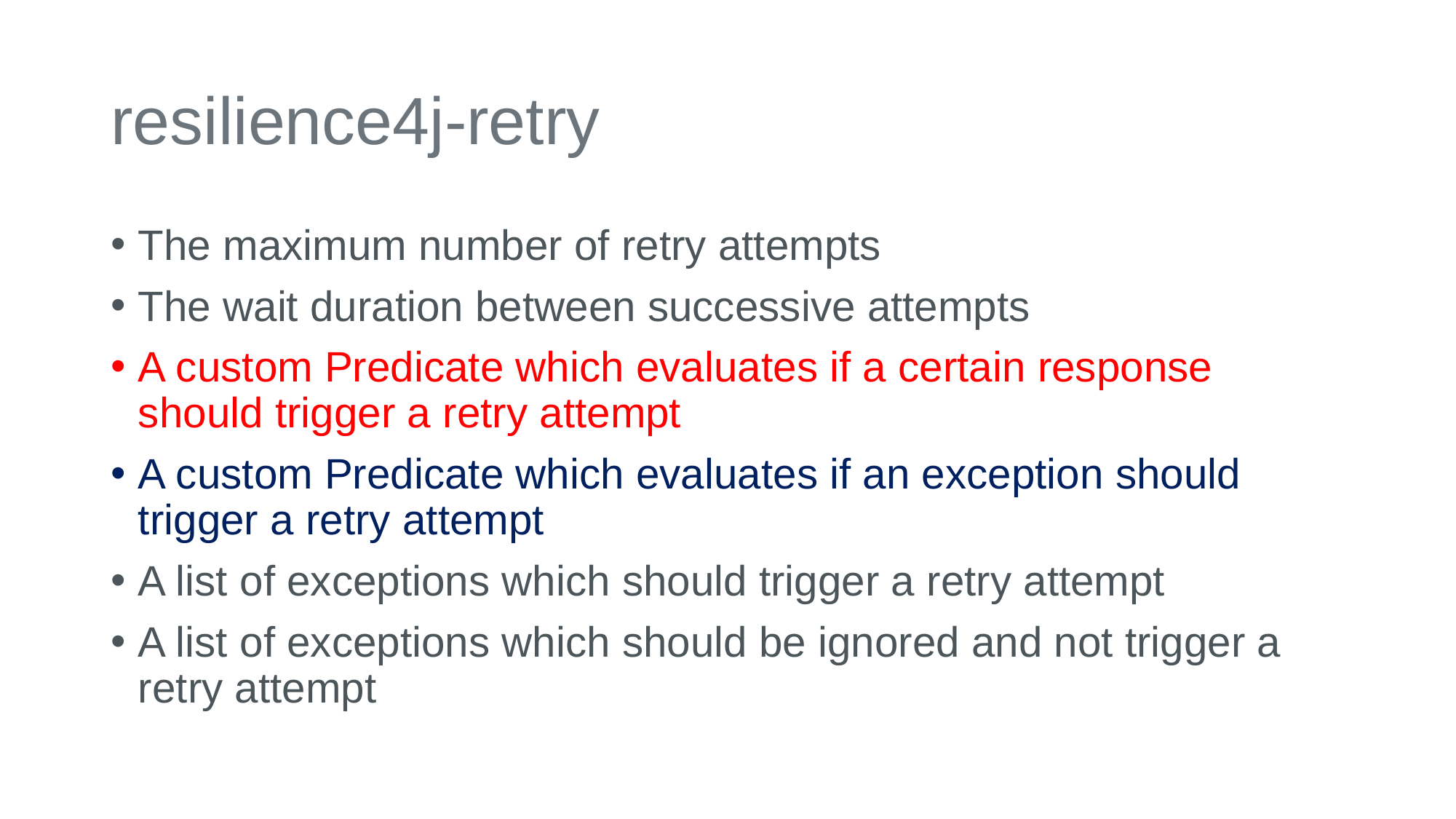

# resilience4j-retry
The maximum number of retry attempts
The wait duration between successive attempts
A custom Predicate which evaluates if a certain response should trigger a retry attempt
A custom Predicate which evaluates if an exception should trigger a retry attempt
A list of exceptions which should trigger a retry attempt
A list of exceptions which should be ignored and not trigger a retry attempt